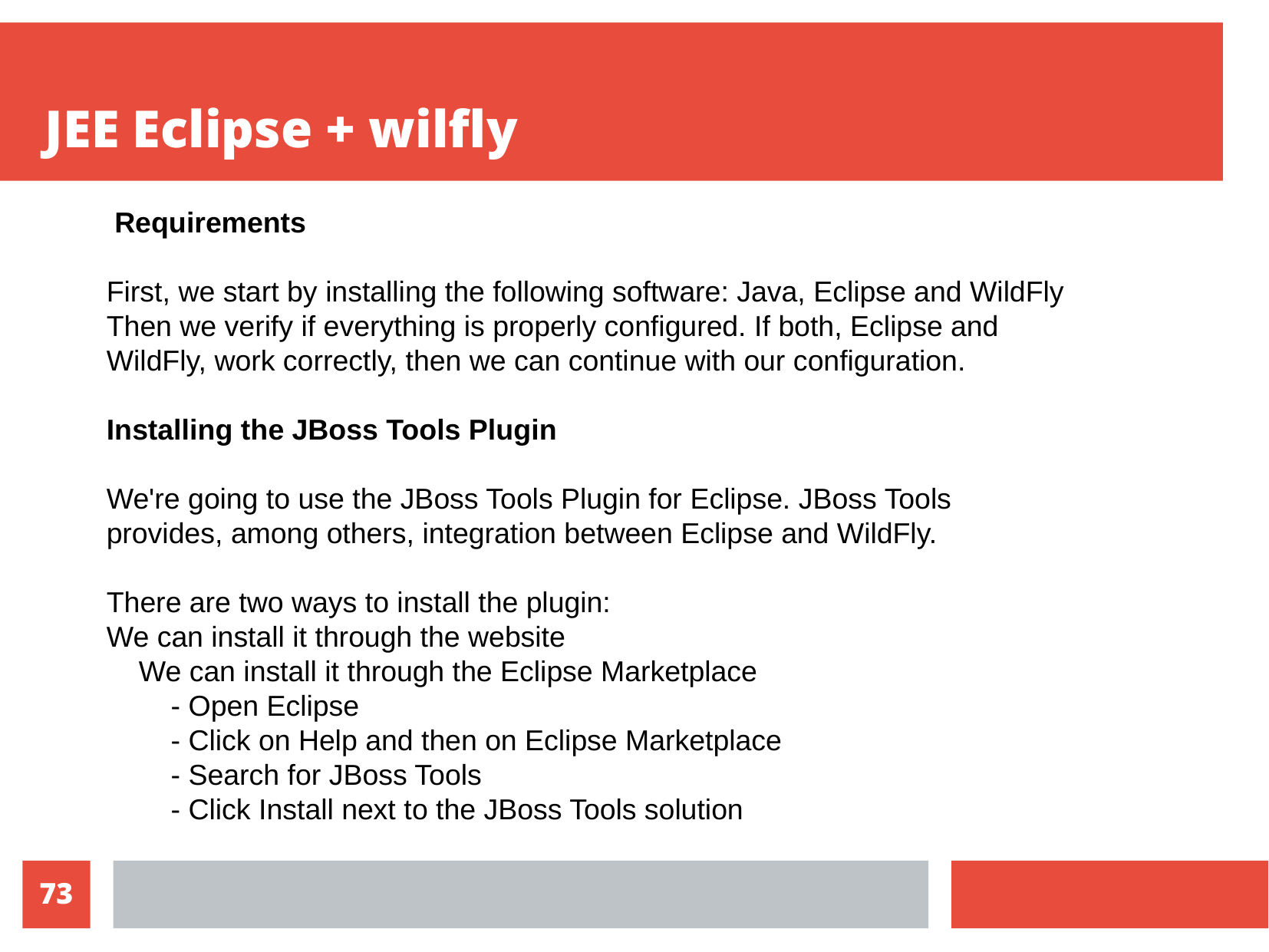

JEE Eclipse + wilfly
 Requirements

First, we start by installing the following software: Java, Eclipse and WildFly
Then we verify if everything is properly configured. If both, Eclipse and WildFly, work correctly, then we can continue with our configuration.

Installing the JBoss Tools Plugin

We're going to use the JBoss Tools Plugin for Eclipse. JBoss Tools provides, among others, integration between Eclipse and WildFly.

There are two ways to install the plugin:
We can install it through the website
    We can install it through the Eclipse Marketplace
        - Open Eclipse
        - Click on Help and then on Eclipse Marketplace
        - Search for JBoss Tools
        - Click Install next to the JBoss Tools solution

73